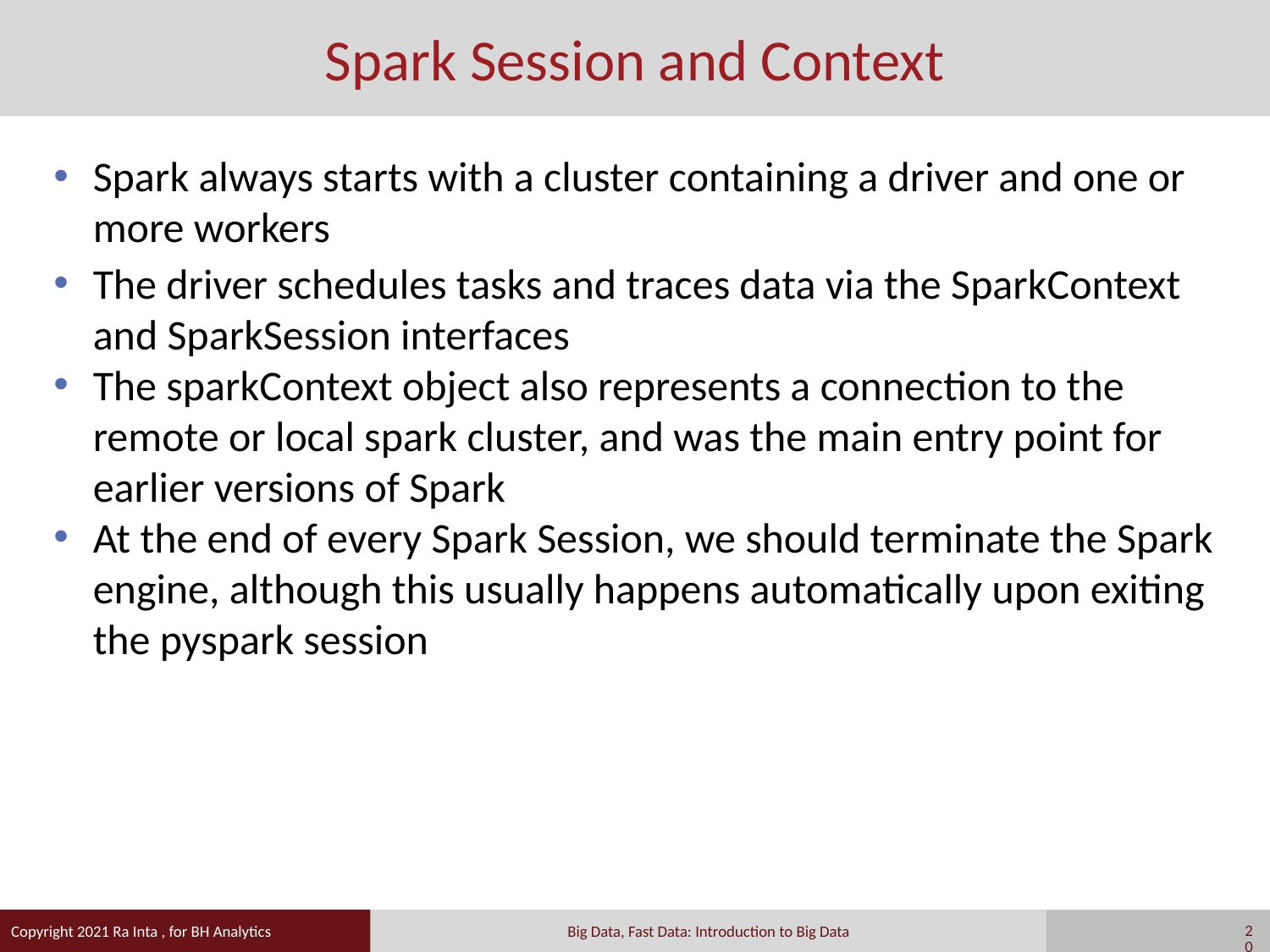

# Spark Session and Context
Spark always starts with a cluster containing a driver and one or more workers
The driver schedules tasks and traces data via the SparkContext and SparkSession interfaces
The sparkContext object also represents a connection to the remote or local spark cluster, and was the main entry point for earlier versions of Spark
At the end of every Spark Session, we should terminate the Spark engine, although this usually happens automatically upon exiting the pyspark session
20